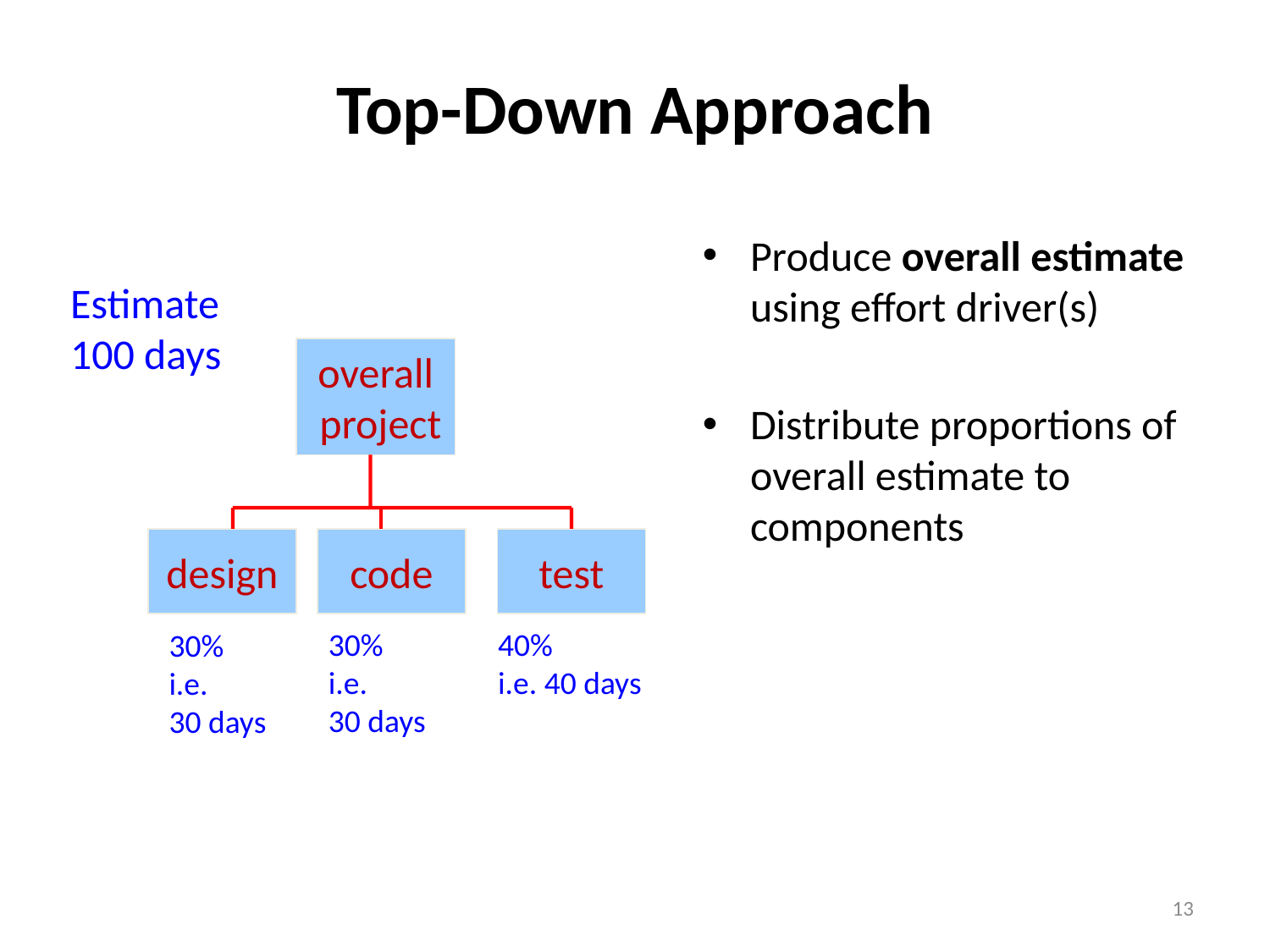

# Top-Down Approach
Produce overall estimate using effort driver(s)

Distribute proportions of overall estimate to components
Estimate
100 days
overall
 project

design
code
test
30%
i.e.
30 days
40%
i.e. 40 days
30%
i.e.
30 days
13